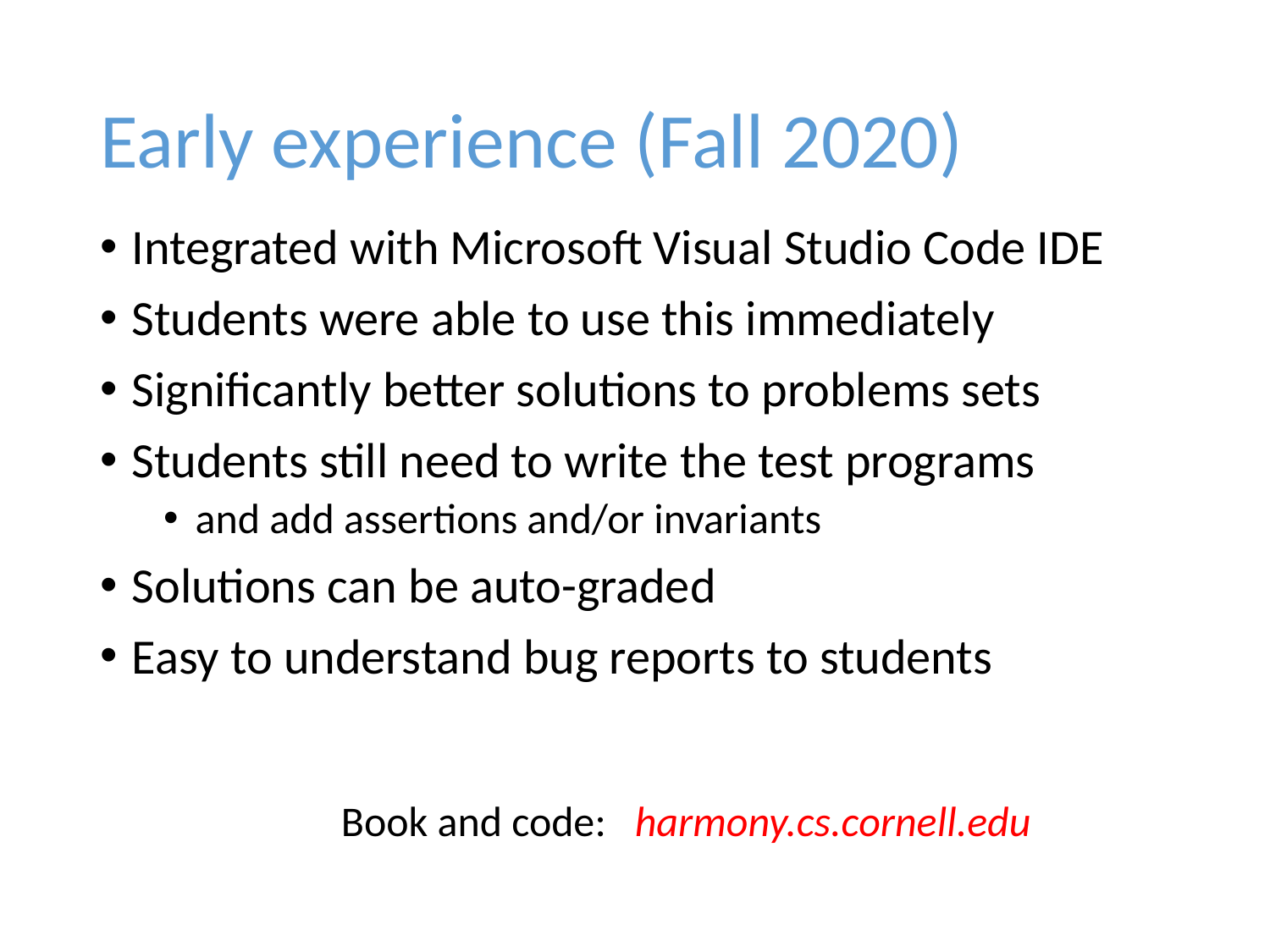

# Early experience (Fall 2020)
Integrated with Microsoft Visual Studio Code IDE
Students were able to use this immediately
Significantly better solutions to problems sets
Students still need to write the test programs
and add assertions and/or invariants
Solutions can be auto-graded
Easy to understand bug reports to students

Book and code:   harmony.cs.cornell.edu